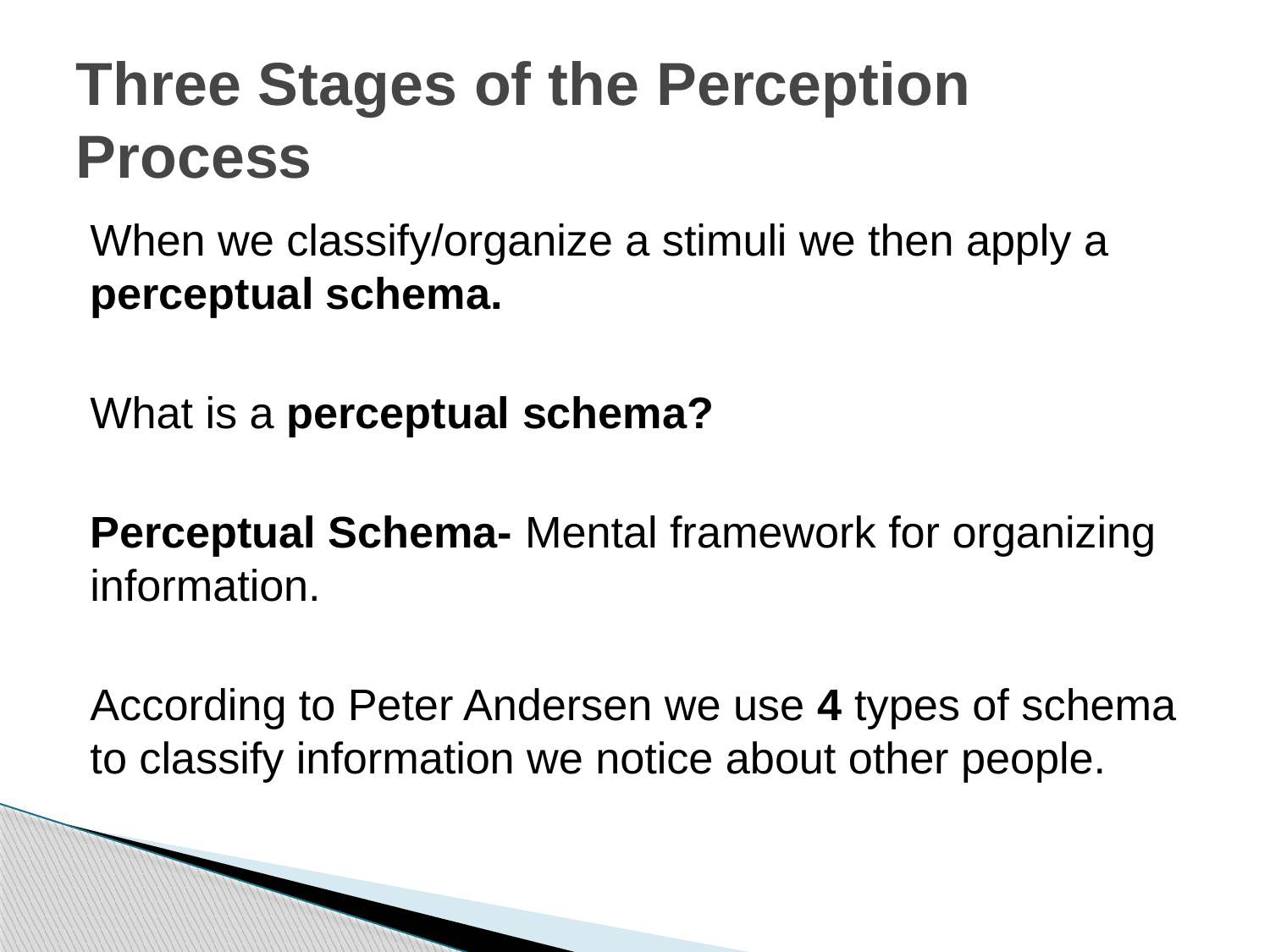

# Three Stages of the Perception Process
When we classify/organize a stimuli we then apply a perceptual schema.

What is a perceptual schema?

Perceptual Schema- Mental framework for organizing information.

According to Peter Andersen we use 4 types of schema to classify information we notice about other people.